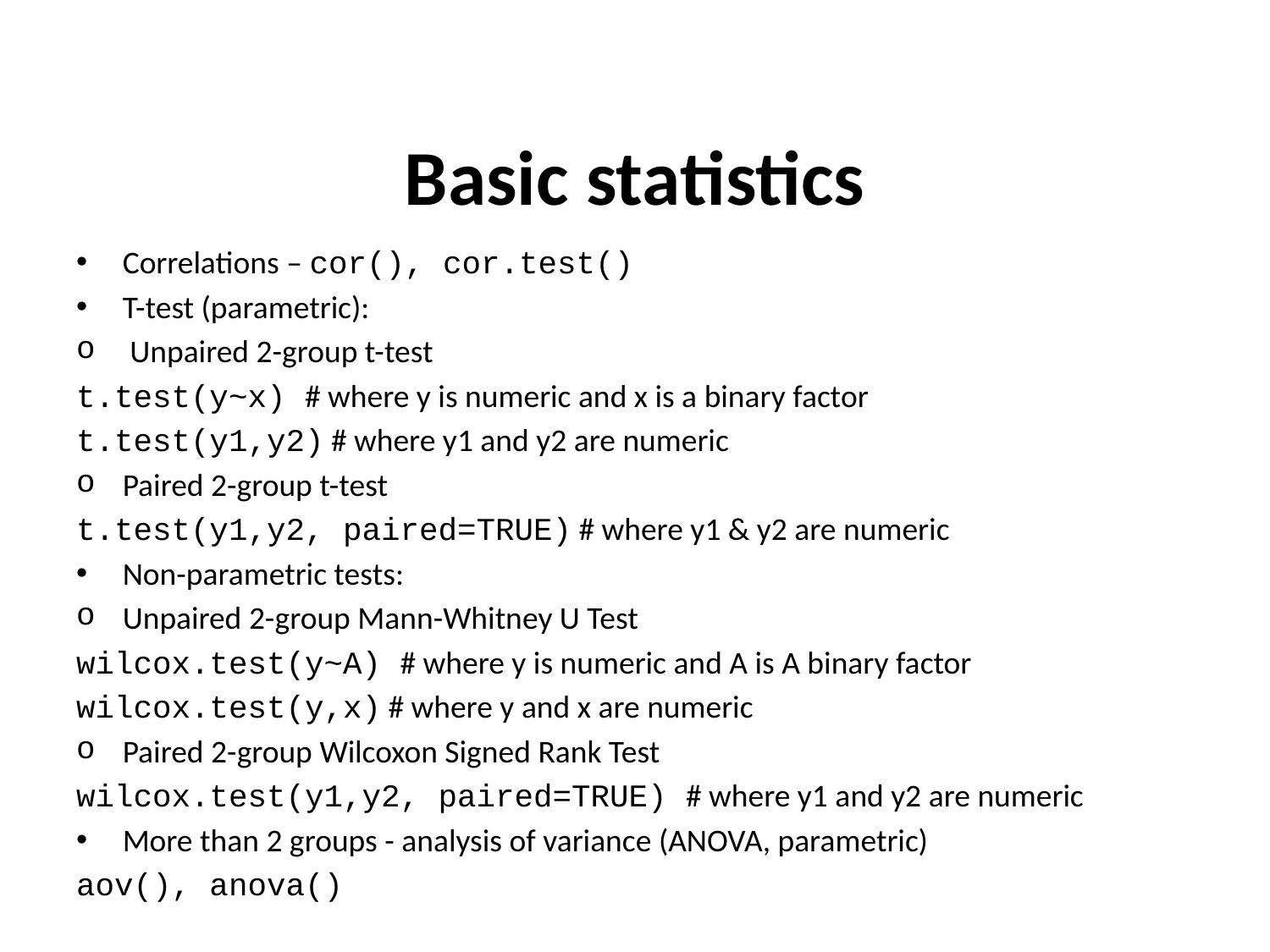

# Basic statistics
Correlations – cor(), cor.test()
T-test (parametric):
 Unpaired 2-group t-test
t.test(y~x) # where y is numeric and x is a binary factor
t.test(y1,y2) # where y1 and y2 are numeric
Paired 2-group t-test
t.test(y1,y2, paired=TRUE) # where y1 & y2 are numeric
Non-parametric tests:
Unpaired 2-group Mann-Whitney U Test
wilcox.test(y~A) # where y is numeric and A is A binary factor
wilcox.test(y,x) # where y and x are numeric
Paired 2-group Wilcoxon Signed Rank Test
wilcox.test(y1,y2, paired=TRUE) # where y1 and y2 are numeric
More than 2 groups - analysis of variance (ANOVA, parametric)
aov(), anova()